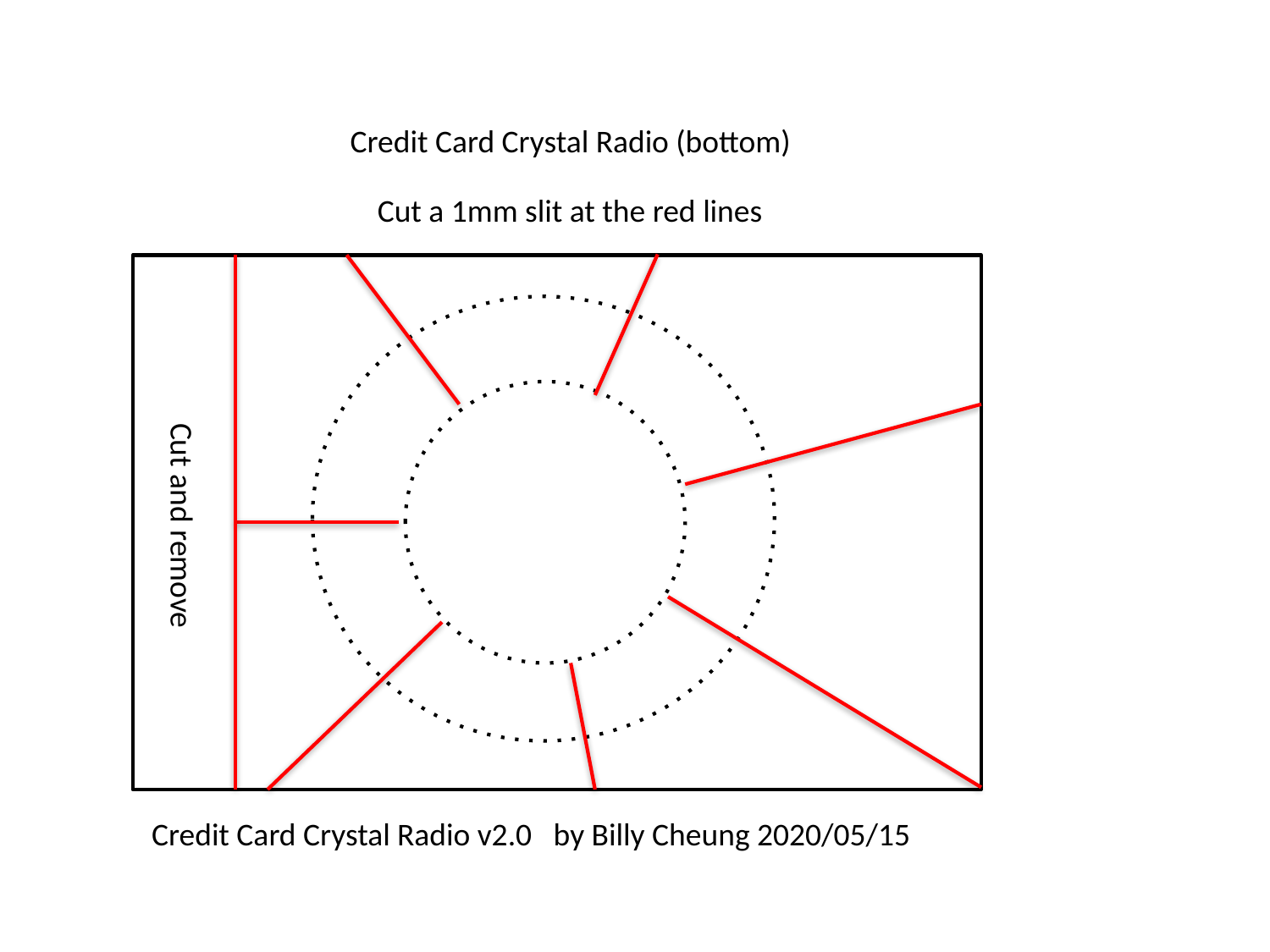

Credit Card Crystal Radio (bottom)
Cut a 1mm slit at the red lines

Cut and remove
Credit Card Crystal Radio v2.0   by Billy Cheung 2020/05/15